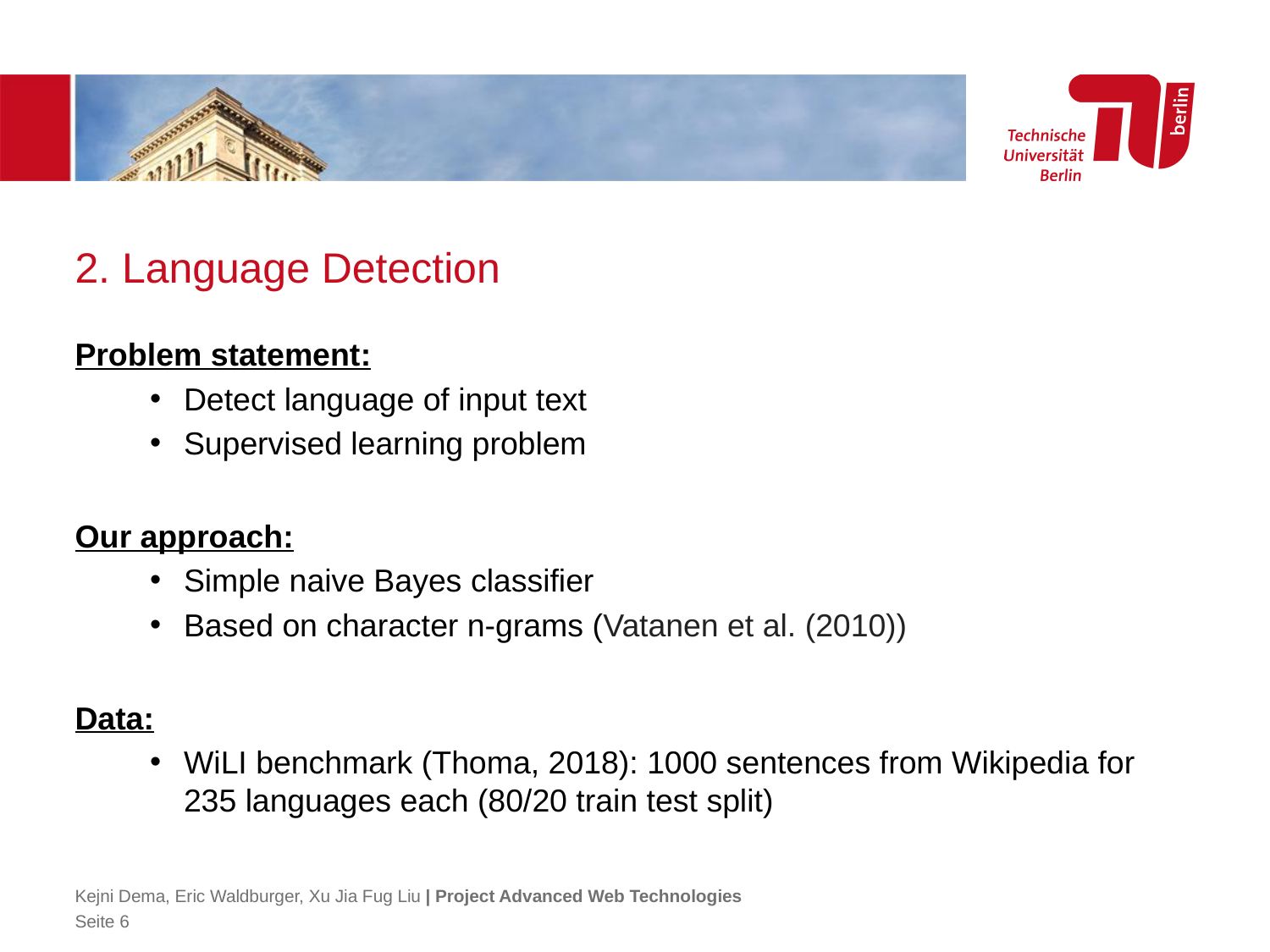

# 2. Language Detection
Problem statement:
Detect language of input text
Supervised learning problem

Our approach:
Simple naive Bayes classifier
Based on character n-grams (Vatanen et al. (2010))

Data:
WiLI benchmark (Thoma, 2018): 1000 sentences from Wikipedia for 235 languages each (80/20 train test split)
Kejni Dema, Eric Waldburger, Xu Jia Fug Liu | Project Advanced Web Technologies
Seite 6